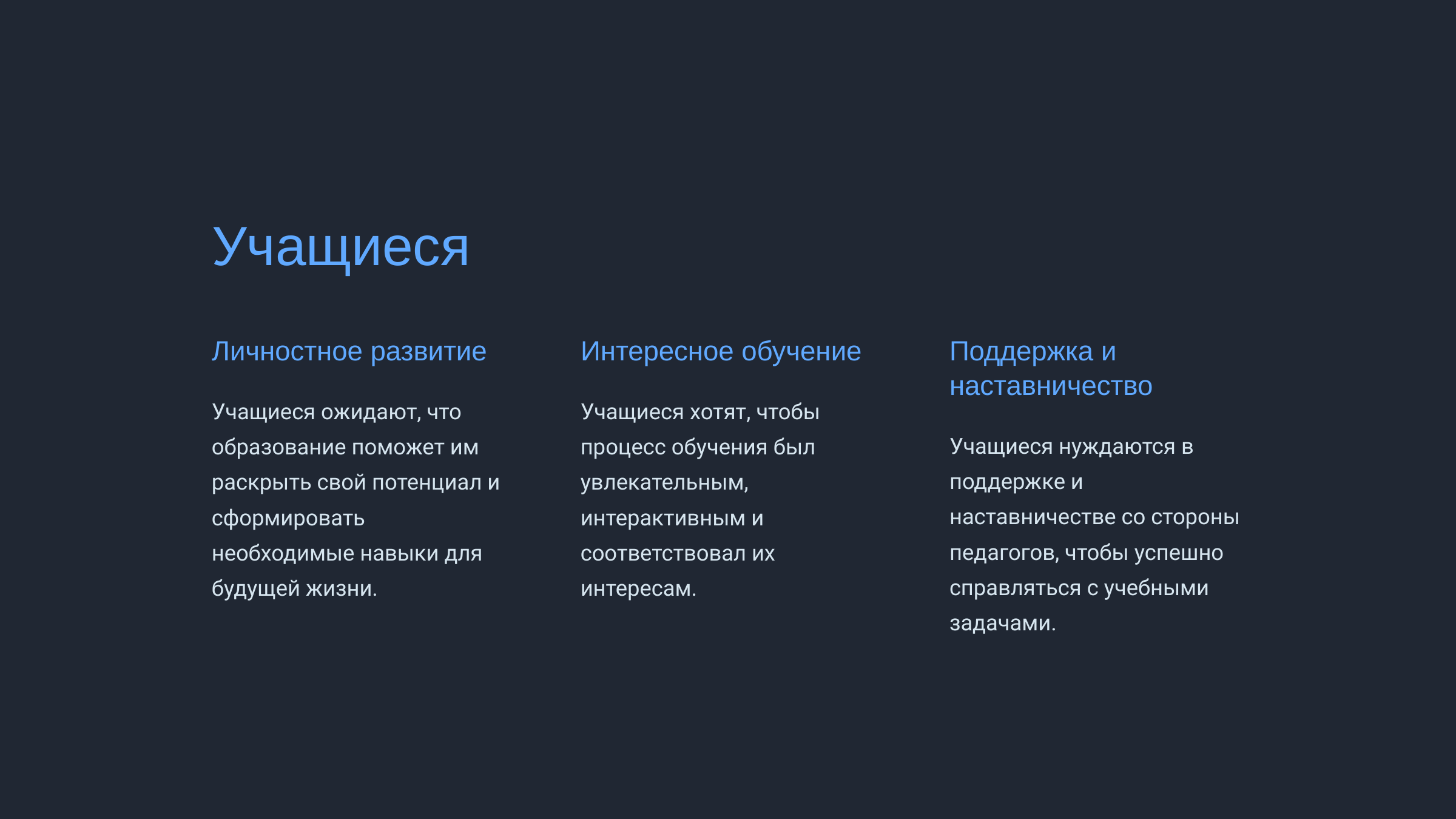

Учащиеся
Личностное развитие
Интересное обучение
Поддержка и наставничество
Учащиеся ожидают, что образование поможет им раскрыть свой потенциал и сформировать необходимые навыки для будущей жизни.
Учащиеся хотят, чтобы процесс обучения был увлекательным, интерактивным и соответствовал их интересам.
Учащиеся нуждаются в поддержке и наставничестве со стороны педагогов, чтобы успешно справляться с учебными задачами.